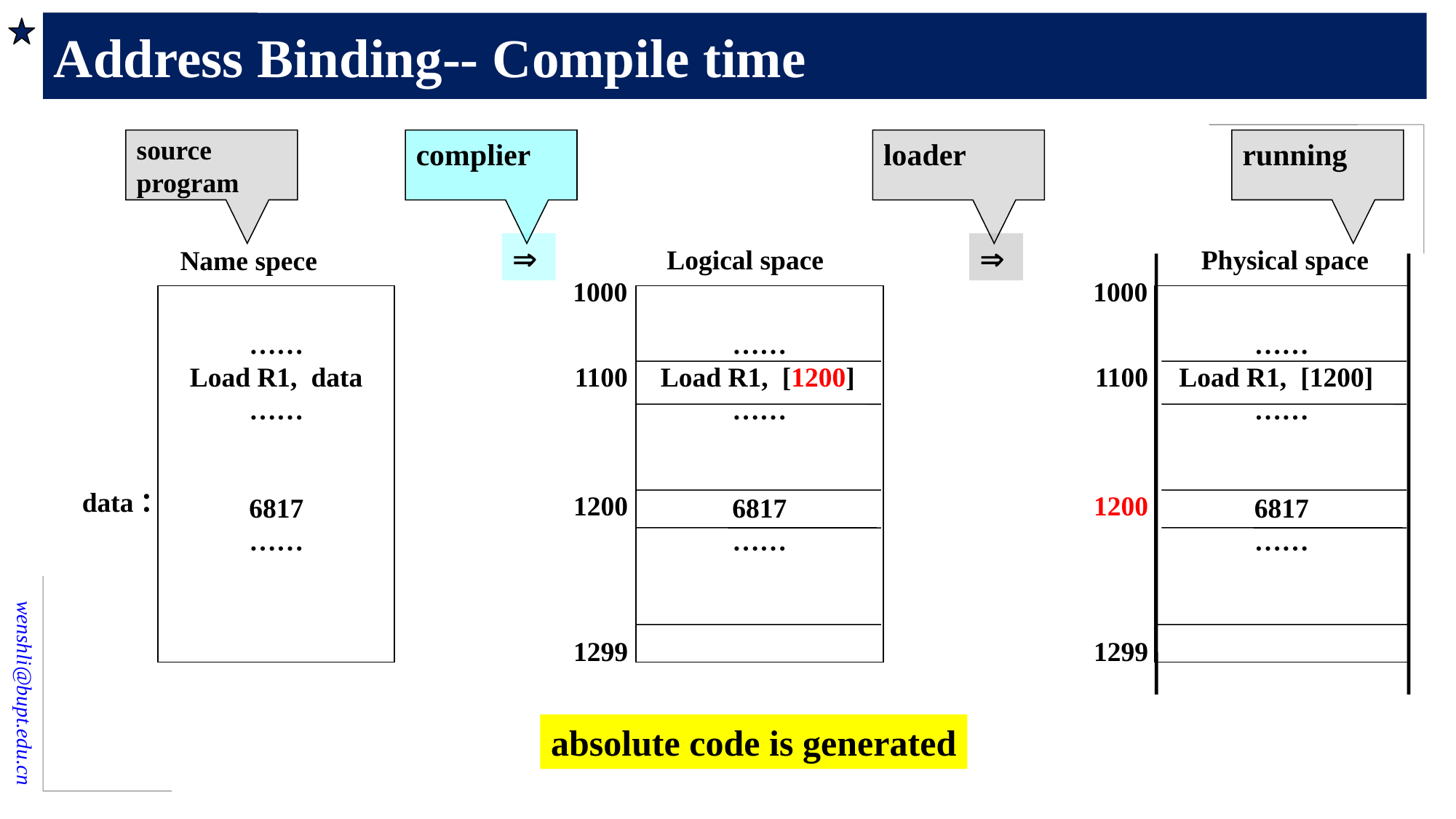

# Address Binding-- Compile time
source program
running
complier
loader
⇒
⇒
 Physical space
1000
1100
1200
1299
……
  Load R1,  [1200]
……

6817
……

Logical space
1000
1100
1200
1299
……
  Load R1,  [1200]
……

6817
……

Name spece
……
Load R1,  data
……

6817
……

data：
absolute code is generated
12